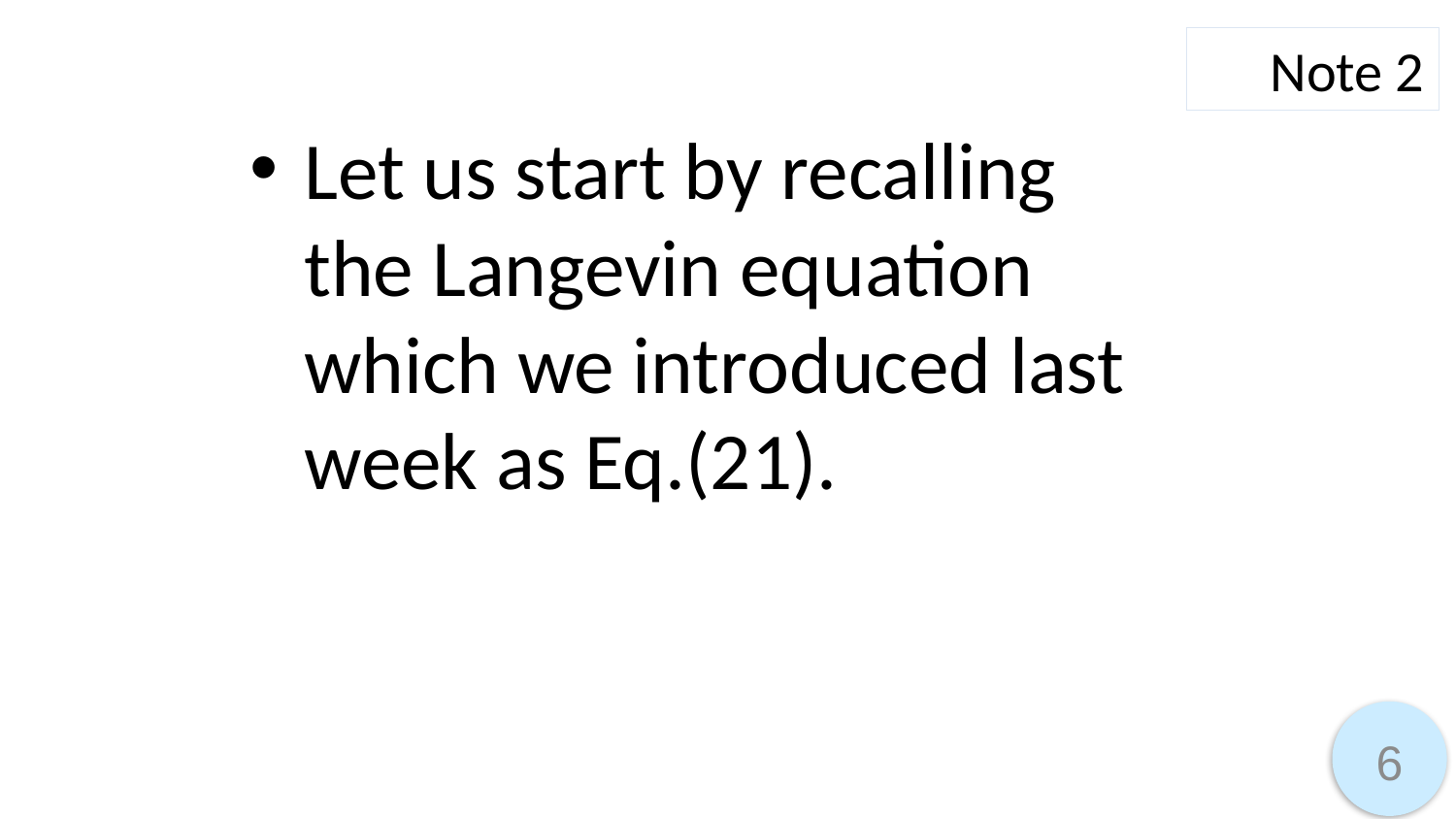

Note 2
Let us start by recalling the Langevin equation which we introduced last week as Eq.(21).
6